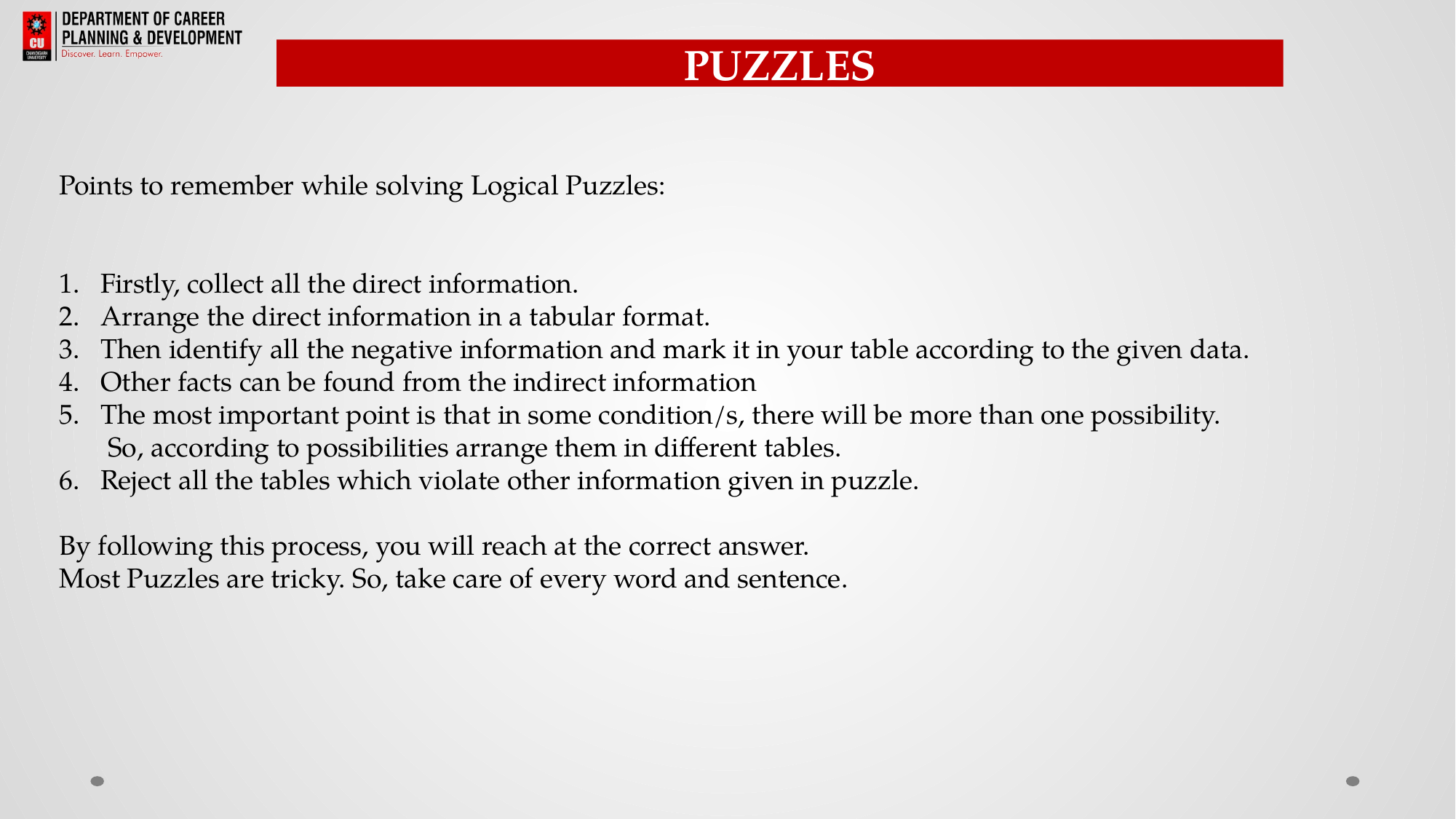

PUZZLES
Points to remember while solving Logical Puzzles:

Firstly, collect all the direct information.
Arrange the direct information in a tabular format.
Then identify all the negative information and mark it in your table according to the given data.
Other facts can be found from the indirect information
The most important point is that in some condition/s, there will be more than one possibility.
       So, according to possibilities arrange them in different tables.
Reject all the tables which violate other information given in puzzle.

By following this process, you will reach at the correct answer.
Most Puzzles are tricky. So, take care of every word and sentence.